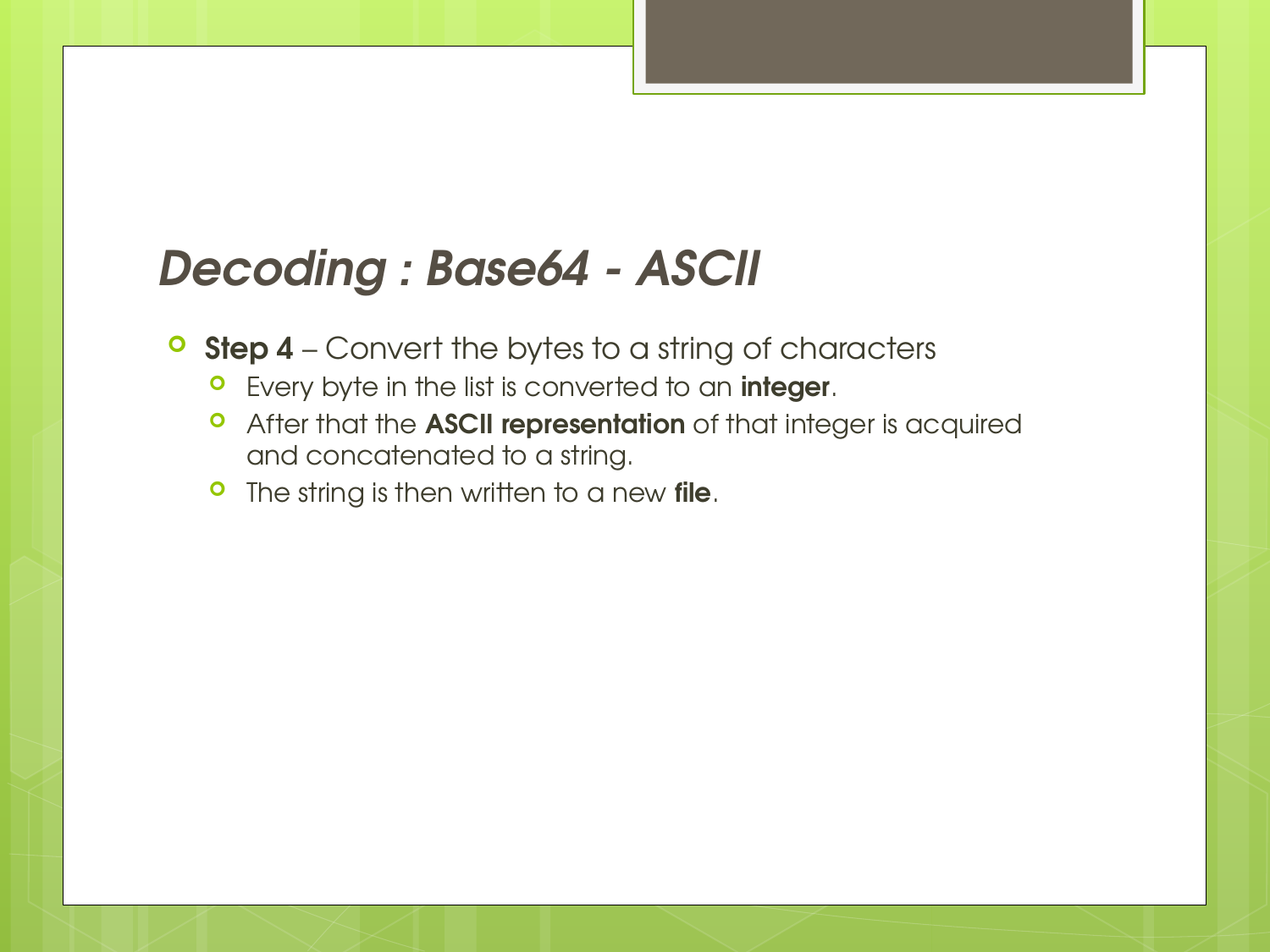

# Decoding : Base64 - ASCII
Step 4 – Convert the bytes to a string of characters
Every byte in the list is converted to an integer.
After that the ASCII representation of that integer is acquired and concatenated to a string.
The string is then written to a new file.